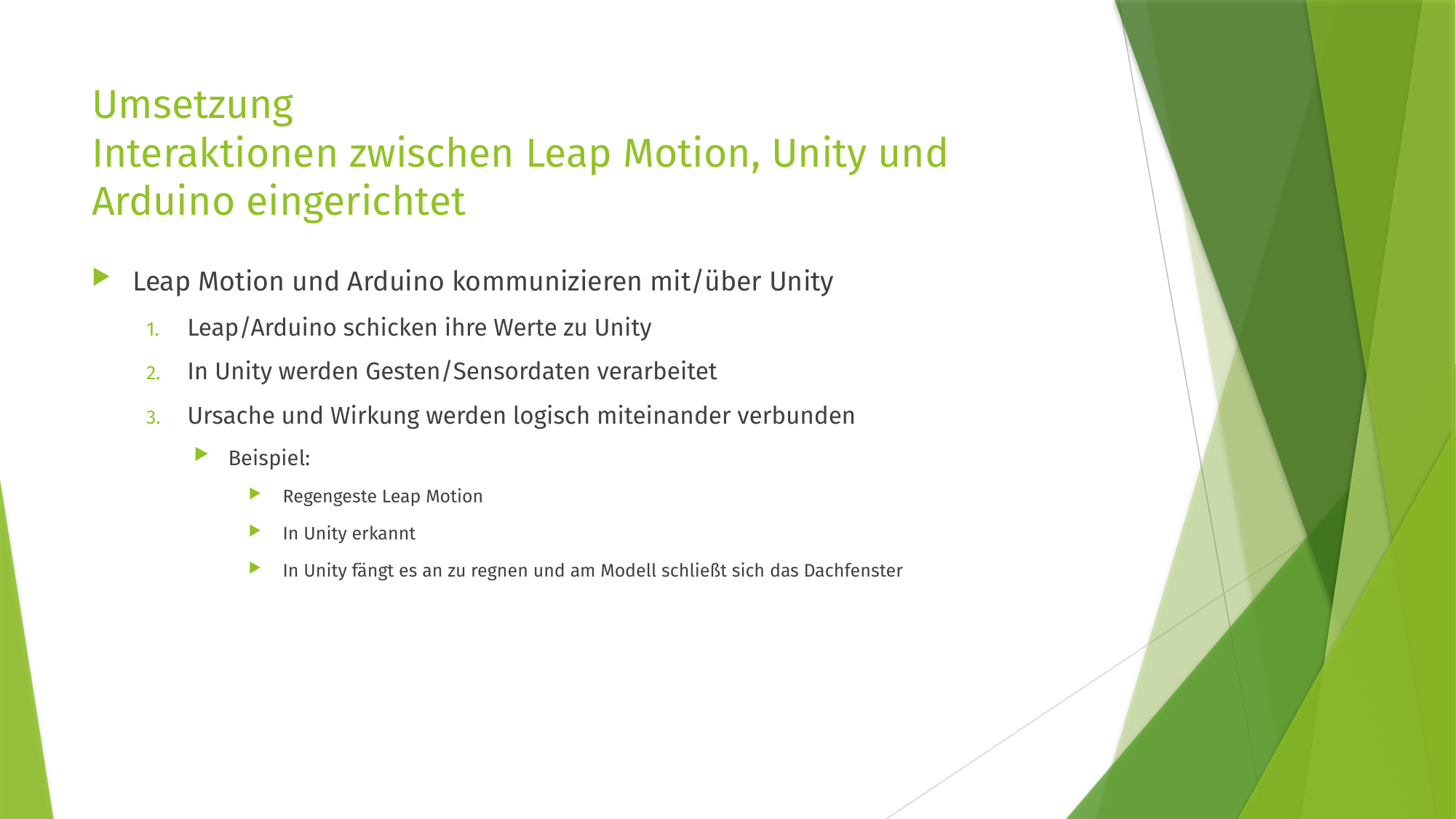

# Umsetzung Interaktionen zwischen Leap Motion, Unity und Arduino eingerichtet
Leap Motion und Arduino kommunizieren mit/über Unity
Leap/Arduino schicken ihre Werte zu Unity
In Unity werden Gesten/Sensordaten verarbeitet
Ursache und Wirkung werden logisch miteinander verbunden
Beispiel:
Regengeste Leap Motion
In Unity erkannt
In Unity fängt es an zu regnen und am Modell schließt sich das Dachfenster